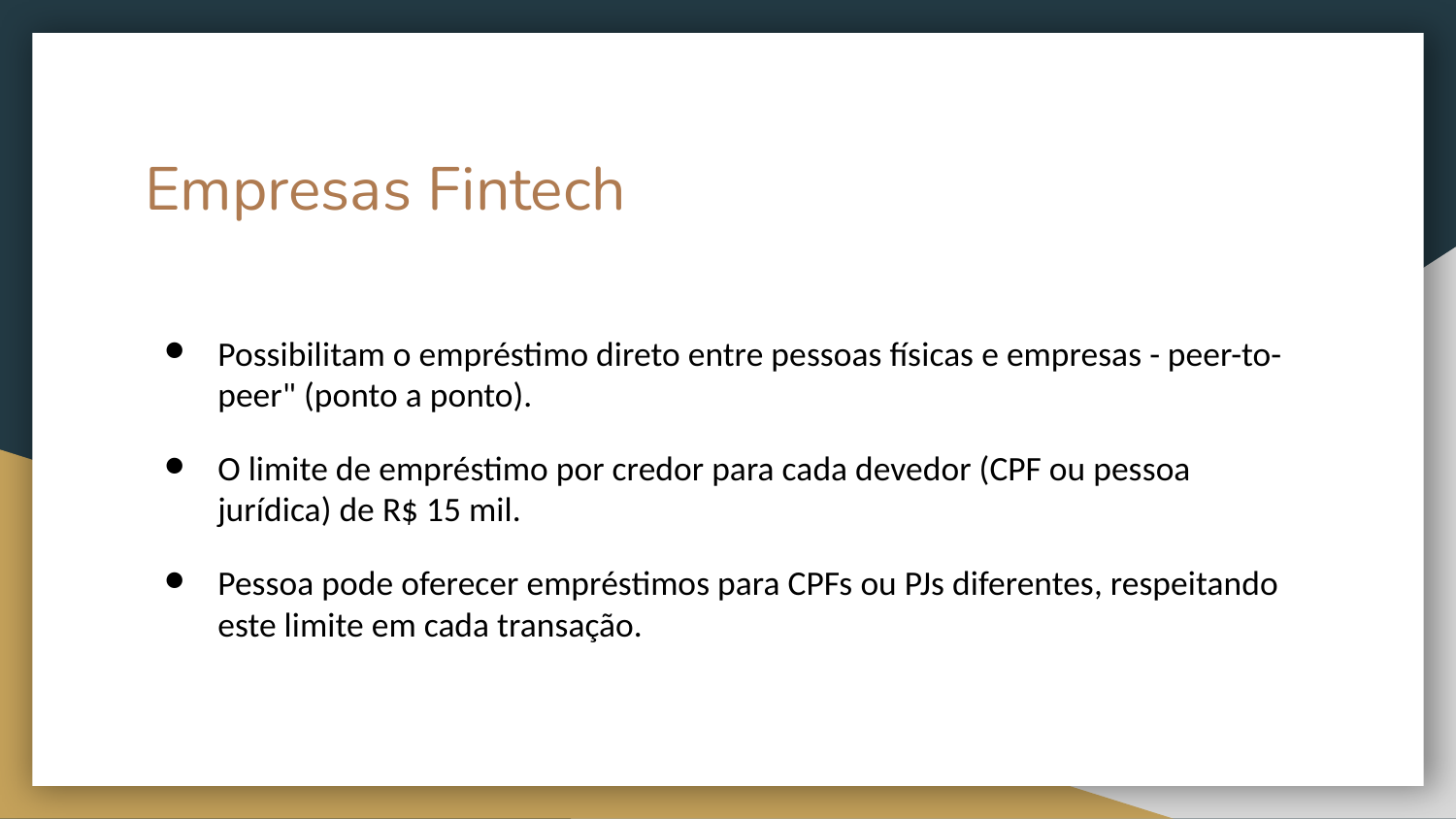

# Empresas Fintech
Possibilitam o empréstimo direto entre pessoas físicas e empresas - peer-to-peer" (ponto a ponto).
O limite de empréstimo por credor para cada devedor (CPF ou pessoa jurídica) de R$ 15 mil.
Pessoa pode oferecer empréstimos para CPFs ou PJs diferentes, respeitando este limite em cada transação.